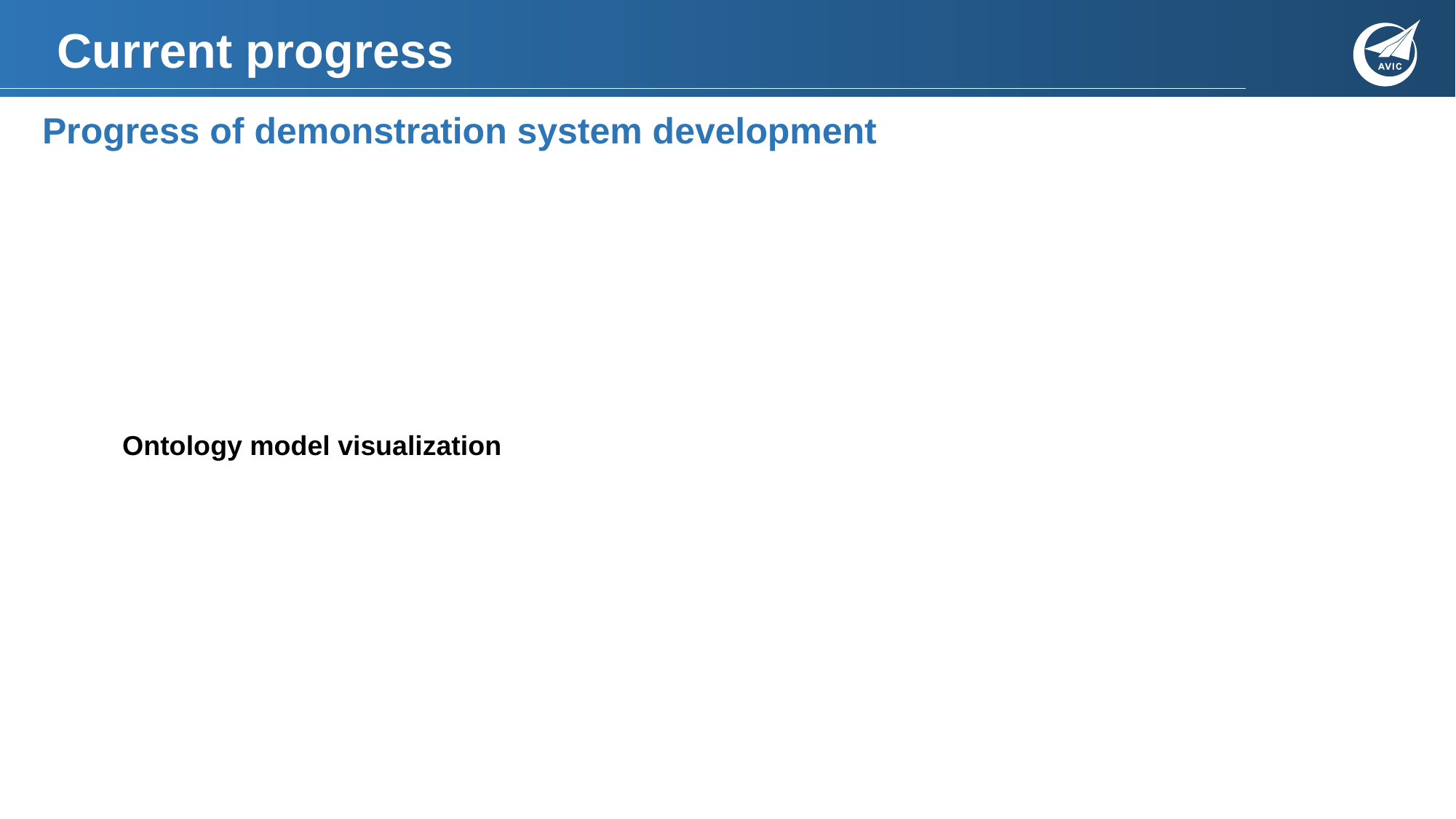

# Current progress
Progress of demonstration system development
Ontology model visualization